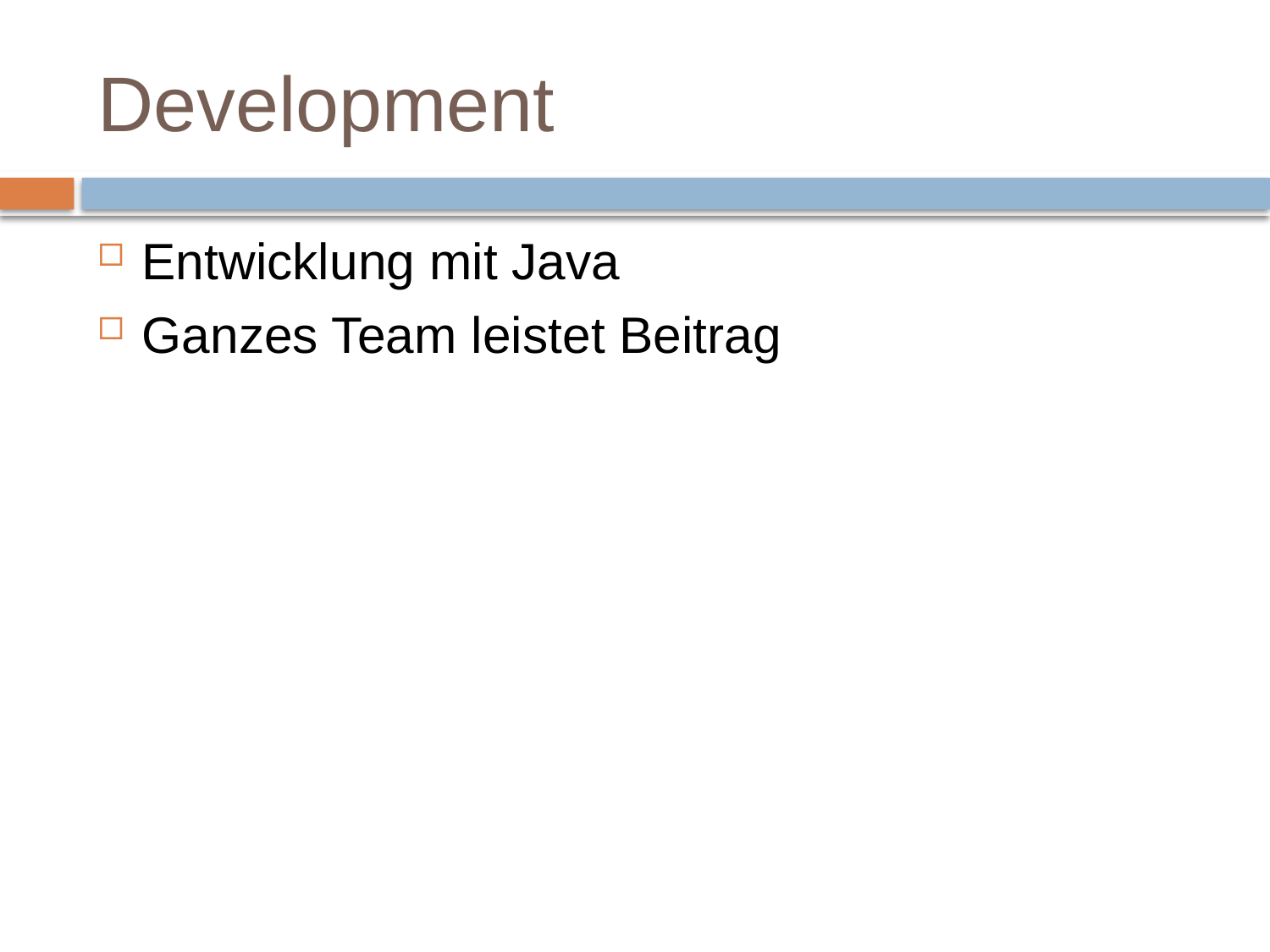

# Development
Entwicklung mit Java
Ganzes Team leistet Beitrag